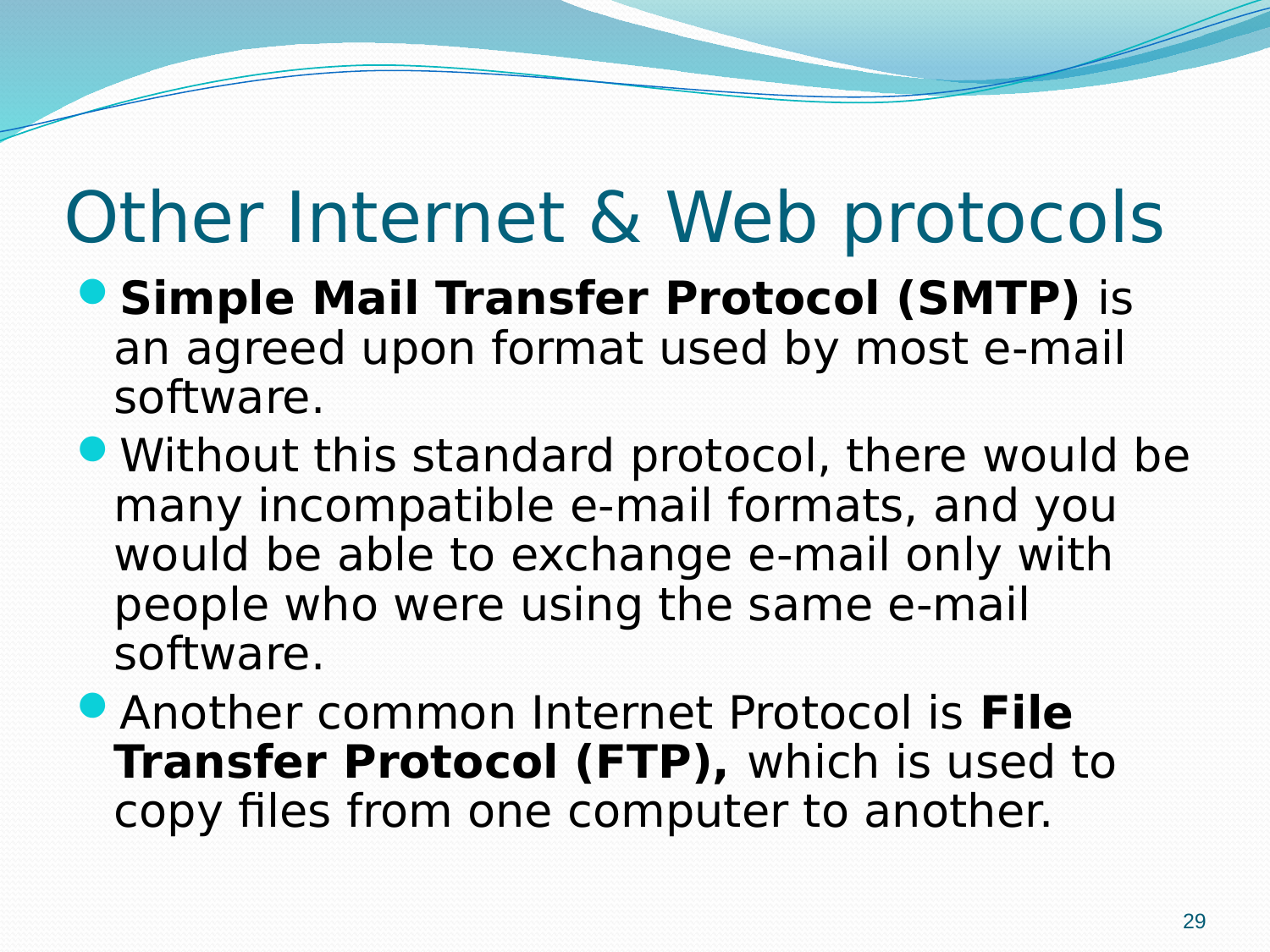

# Other Internet & Web protocols
Simple Mail Transfer Protocol (SMTP) is an agreed upon format used by most e-mail software.
Without this standard protocol, there would be many incompatible e-mail formats, and you would be able to exchange e-mail only with people who were using the same e-mail software.
Another common Internet Protocol is File Transfer Protocol (FTP), which is used to copy files from one computer to another.
29